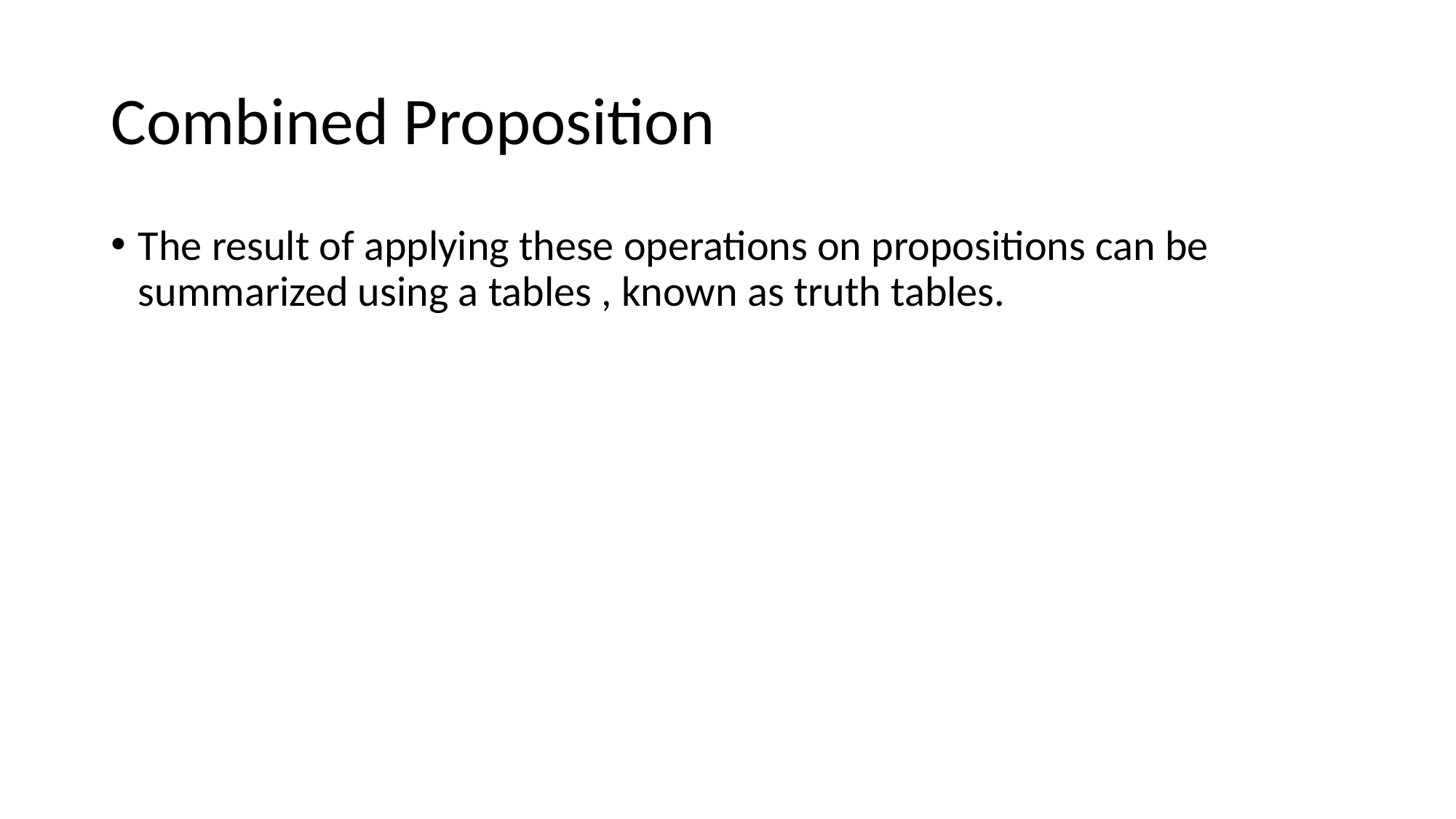

# Combined Proposition
The result of applying these operations on propositions can be summarized using a tables , known as truth tables.